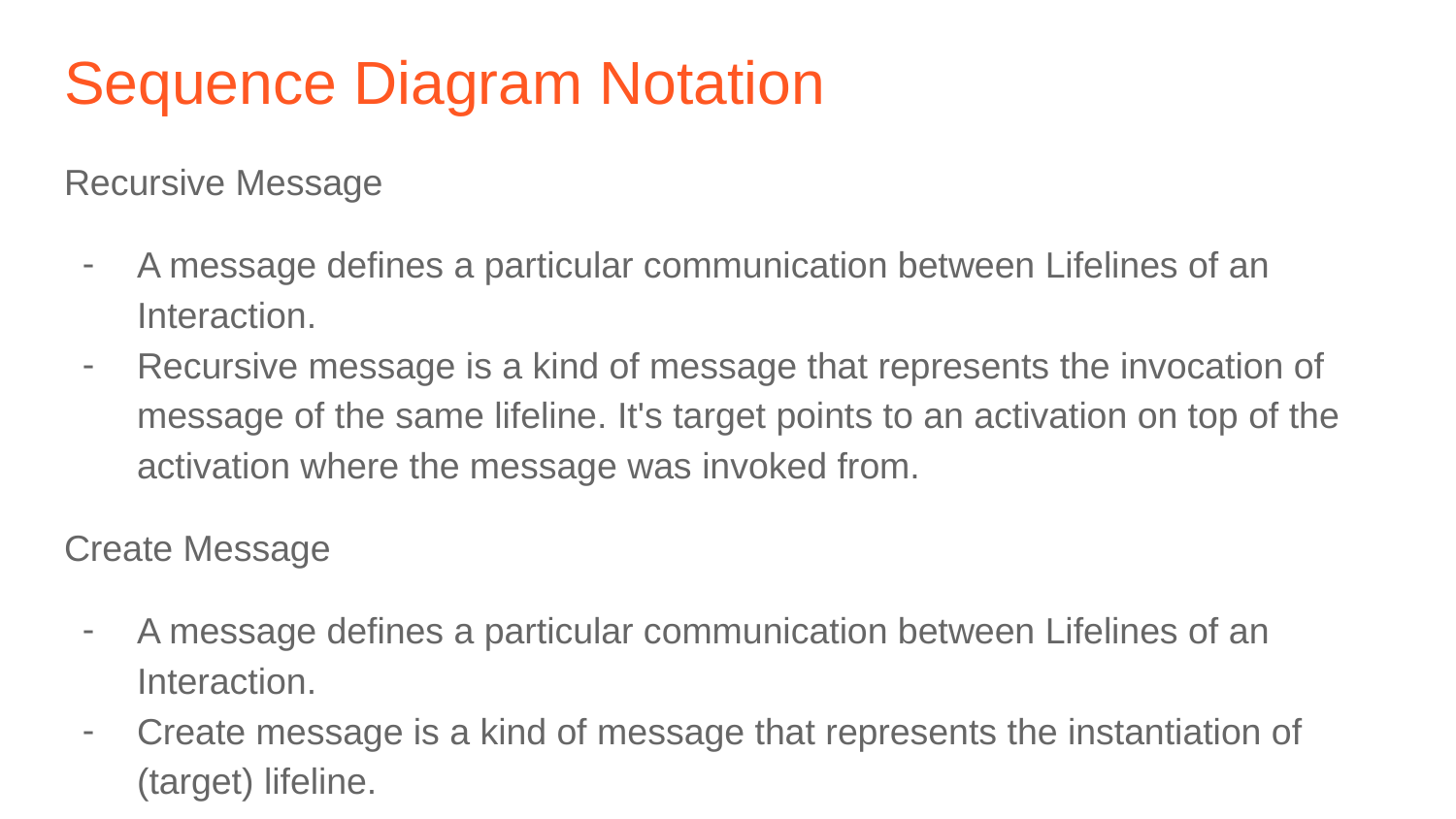

# Sequence Diagram Notation

Recursive Message
A message defines a particular communication between Lifelines of an Interaction.
Recursive message is a kind of message that represents the invocation of message of the same lifeline. It's target points to an activation on top of the activation where the message was invoked from.
Create Message
A message defines a particular communication between Lifelines of an Interaction.
Create message is a kind of message that represents the instantiation of (target) lifeline.